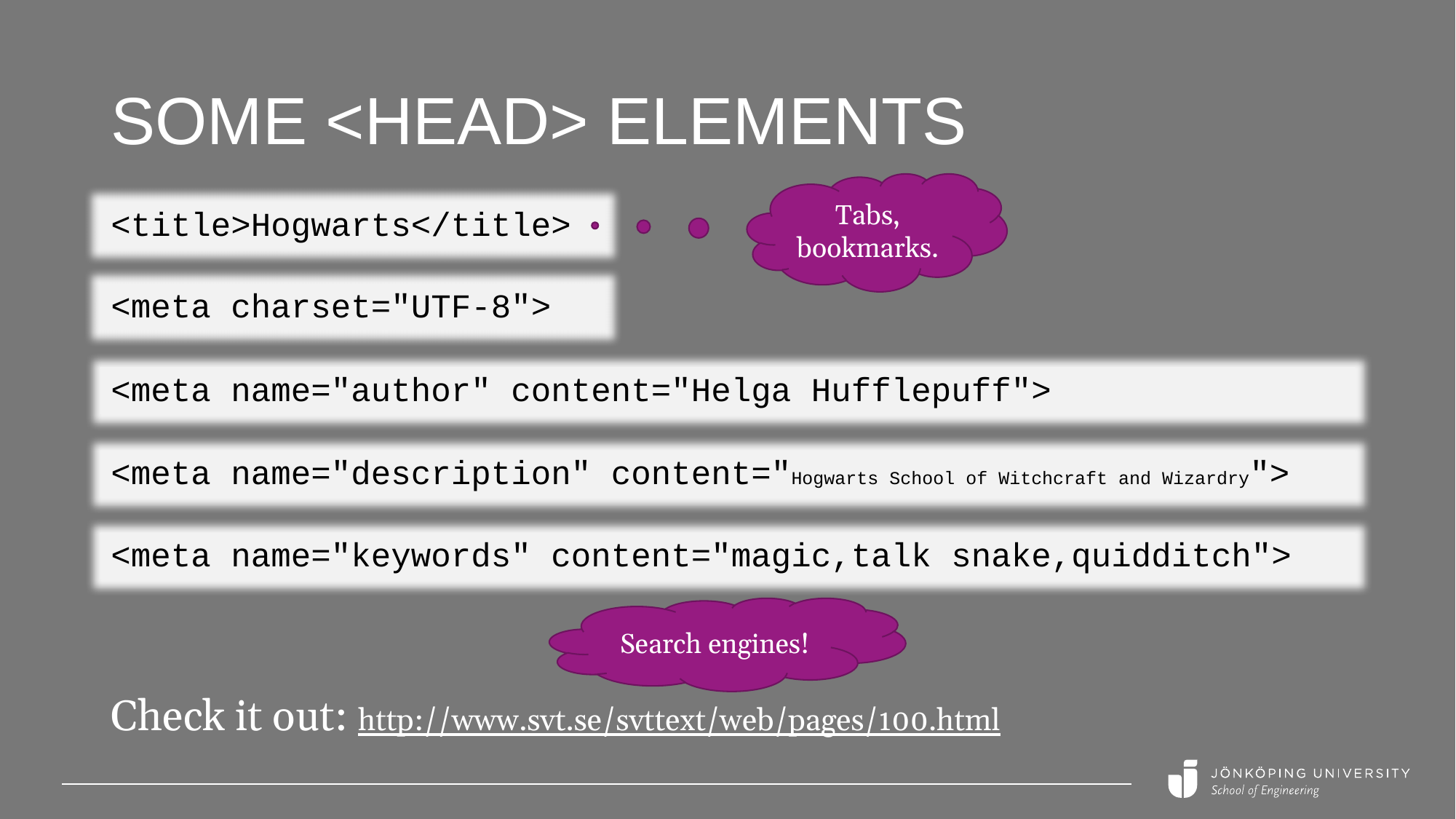

# Some <head> elements
Tabs, bookmarks.
<title>Hogwarts</title>
<meta charset="UTF-8">
<meta name="author" content="Helga Hufflepuff">
<meta name="description" content="Hogwarts School of Witchcraft and Wizardry">
<meta name="keywords" content="magic,talk snake,quidditch">
Search engines!
Check it out: http://www.svt.se/svttext/web/pages/100.html